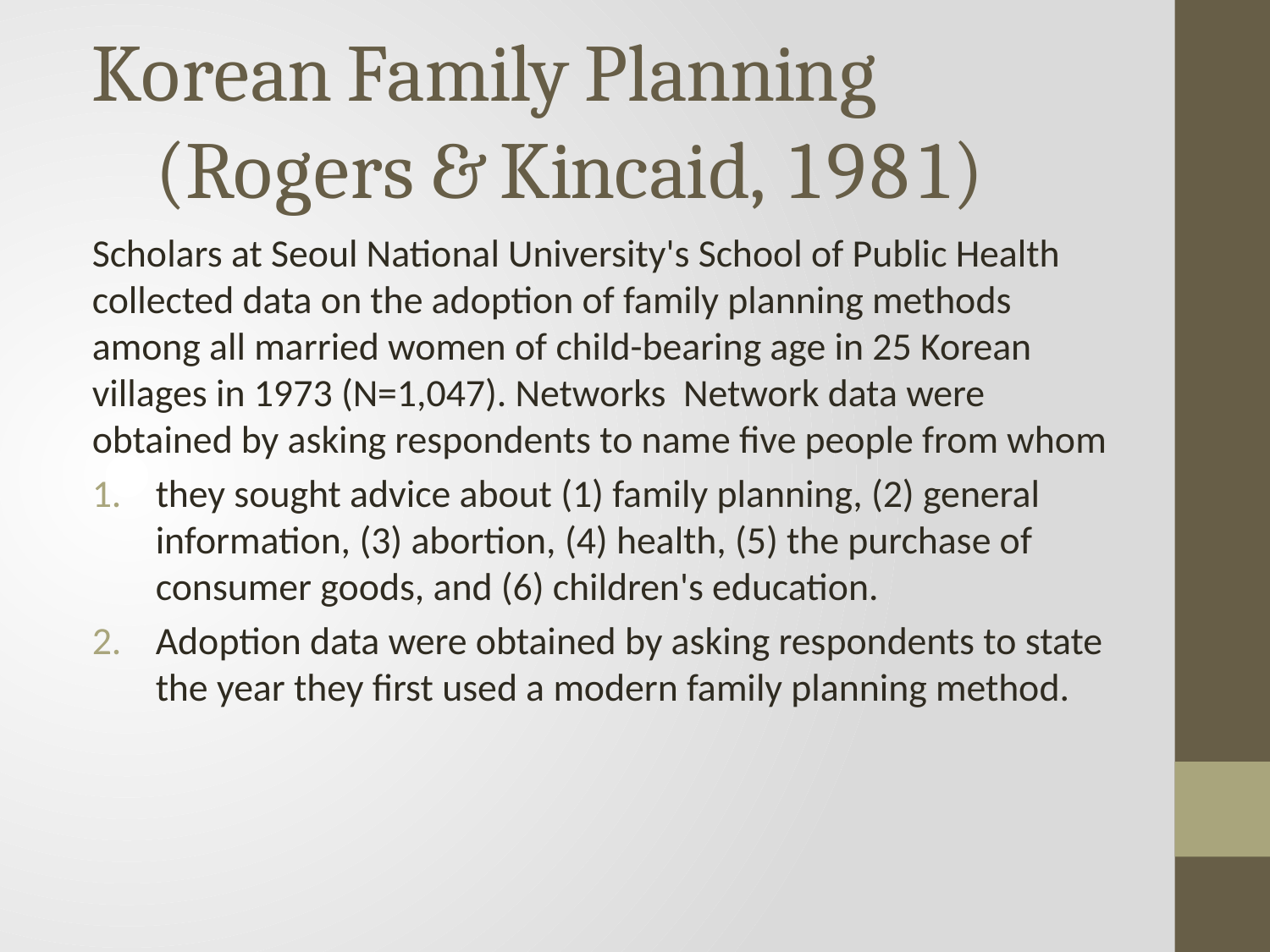

# Korean Family Planning (Rogers & Kincaid, 1981)
Scholars at Seoul National University's School of Public Health collected data on the adoption of family planning methods among all married women of child-bearing age in 25 Korean villages in 1973 (N=1,047). Networks  Network data were obtained by asking respondents to name five people from whom
they sought advice about (1) family planning, (2) general information, (3) abortion, (4) health, (5) the purchase of consumer goods, and (6) children's education.
Adoption data were obtained by asking respondents to state the year they first used a modern family planning method.